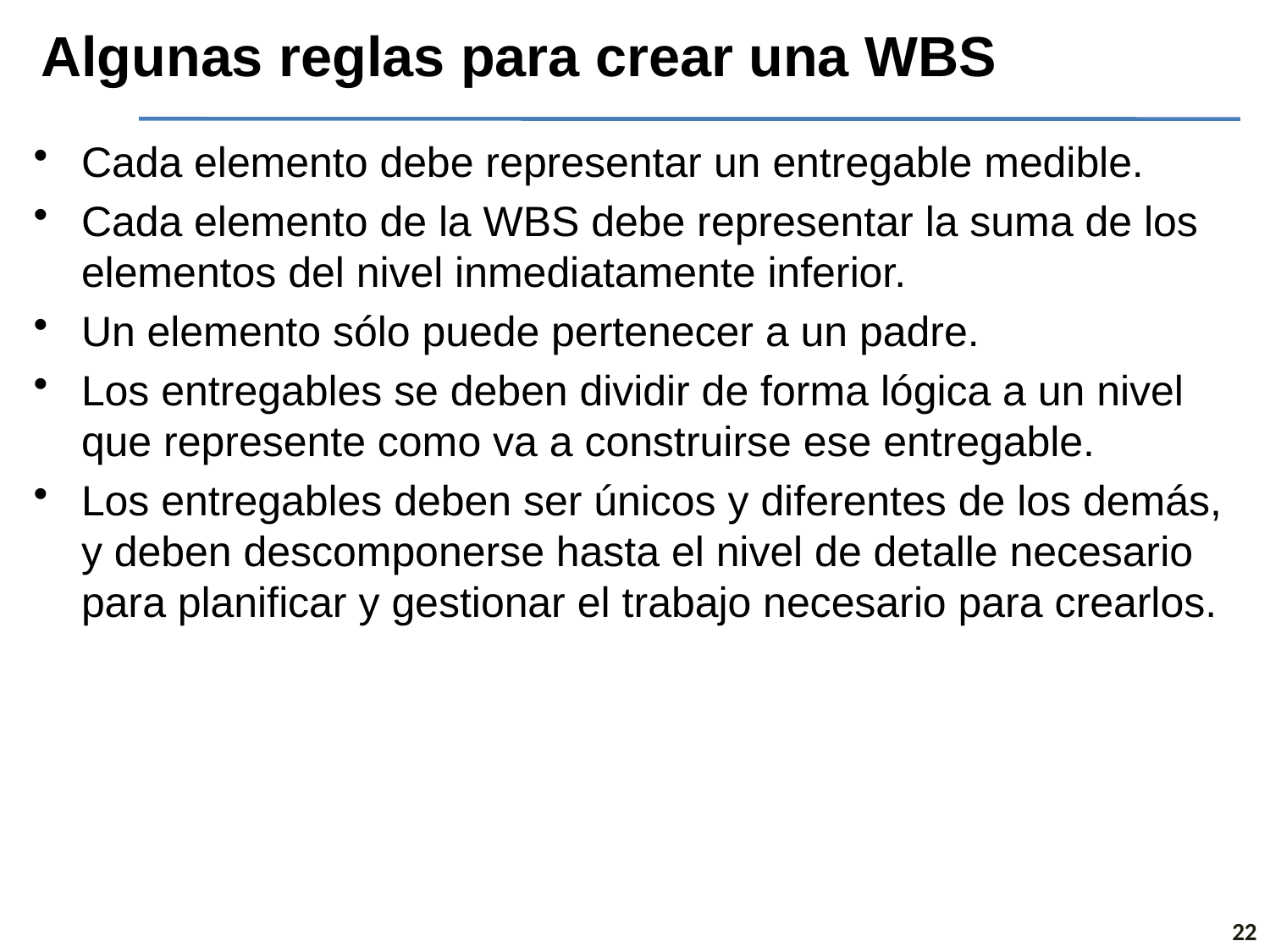

# Algunas reglas para crear una WBS
Cada elemento debe representar un entregable medible.
Cada elemento de la WBS debe representar la suma de los elementos del nivel inmediatamente inferior.
Un elemento sólo puede pertenecer a un padre.
Los entregables se deben dividir de forma lógica a un nivel que represente como va a construirse ese entregable.
Los entregables deben ser únicos y diferentes de los demás, y deben descomponerse hasta el nivel de detalle necesario para planificar y gestionar el trabajo necesario para crearlos.

22